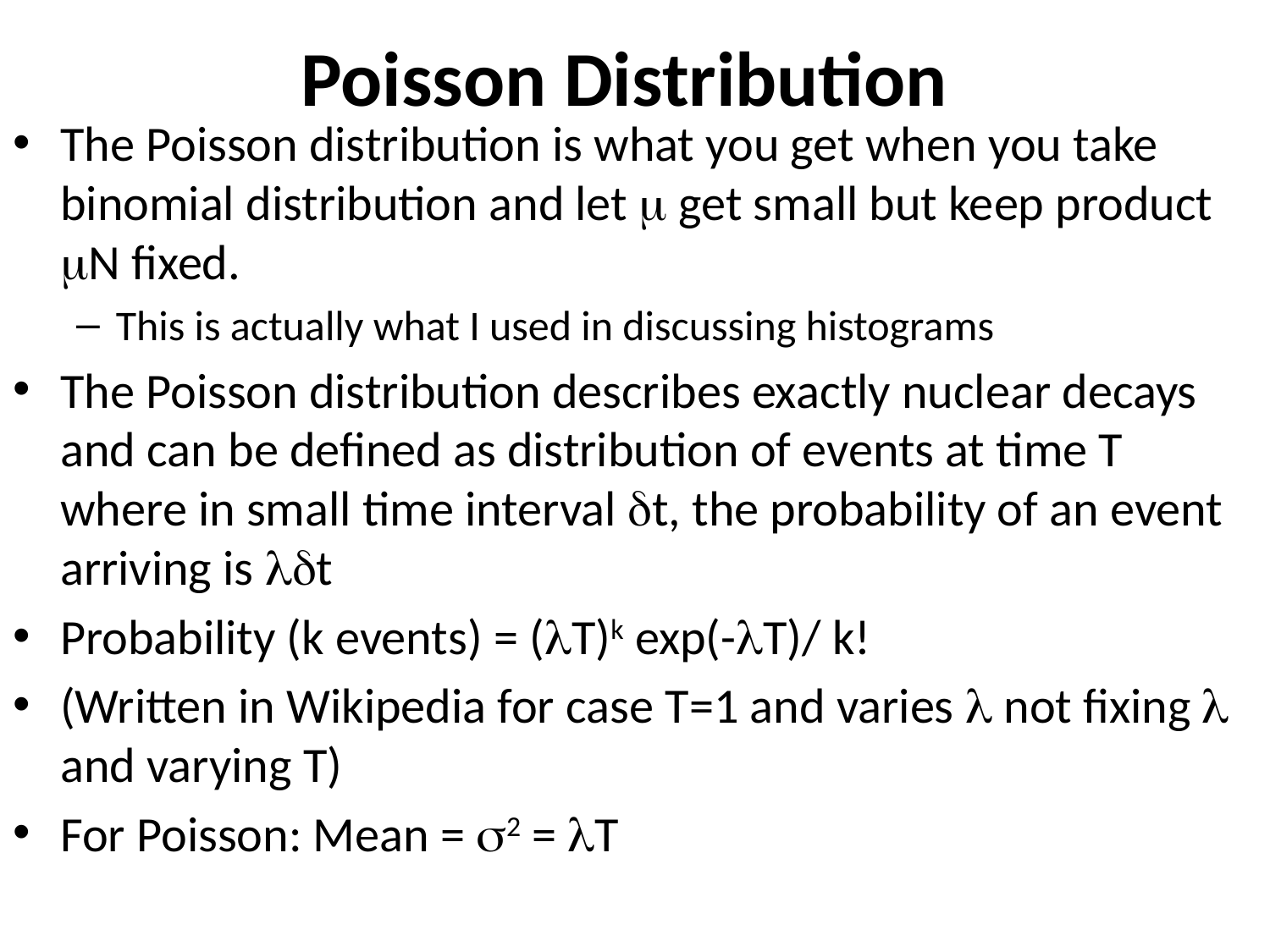

# Poisson Distribution
The Poisson distribution is what you get when you take binomial distribution and let μ get small but keep product μN fixed.
This is actually what I used in discussing histograms
The Poisson distribution describes exactly nuclear decays and can be defined as distribution of events at time T where in small time interval δt, the probability of an event arriving is λδt
Probability (k events) = (λT)k exp(-λT)/ k!
(Written in Wikipedia for case T=1 and varies λ not fixing λ and varying T)
For Poisson: Mean = σ2 = λT